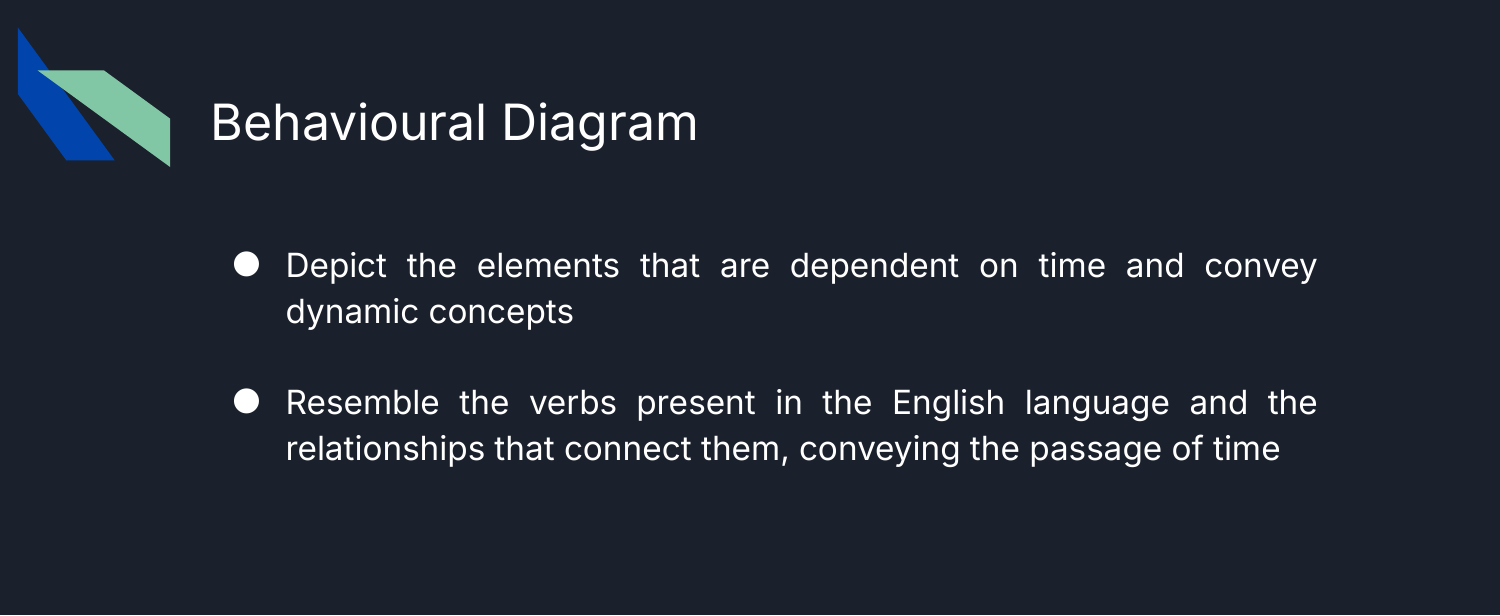

# Behavioural Diagram

Depict the elements that are dependent on time and convey dynamic concepts

Resemble the verbs present in the English language and the relationships that connect them, conveying the passage of time